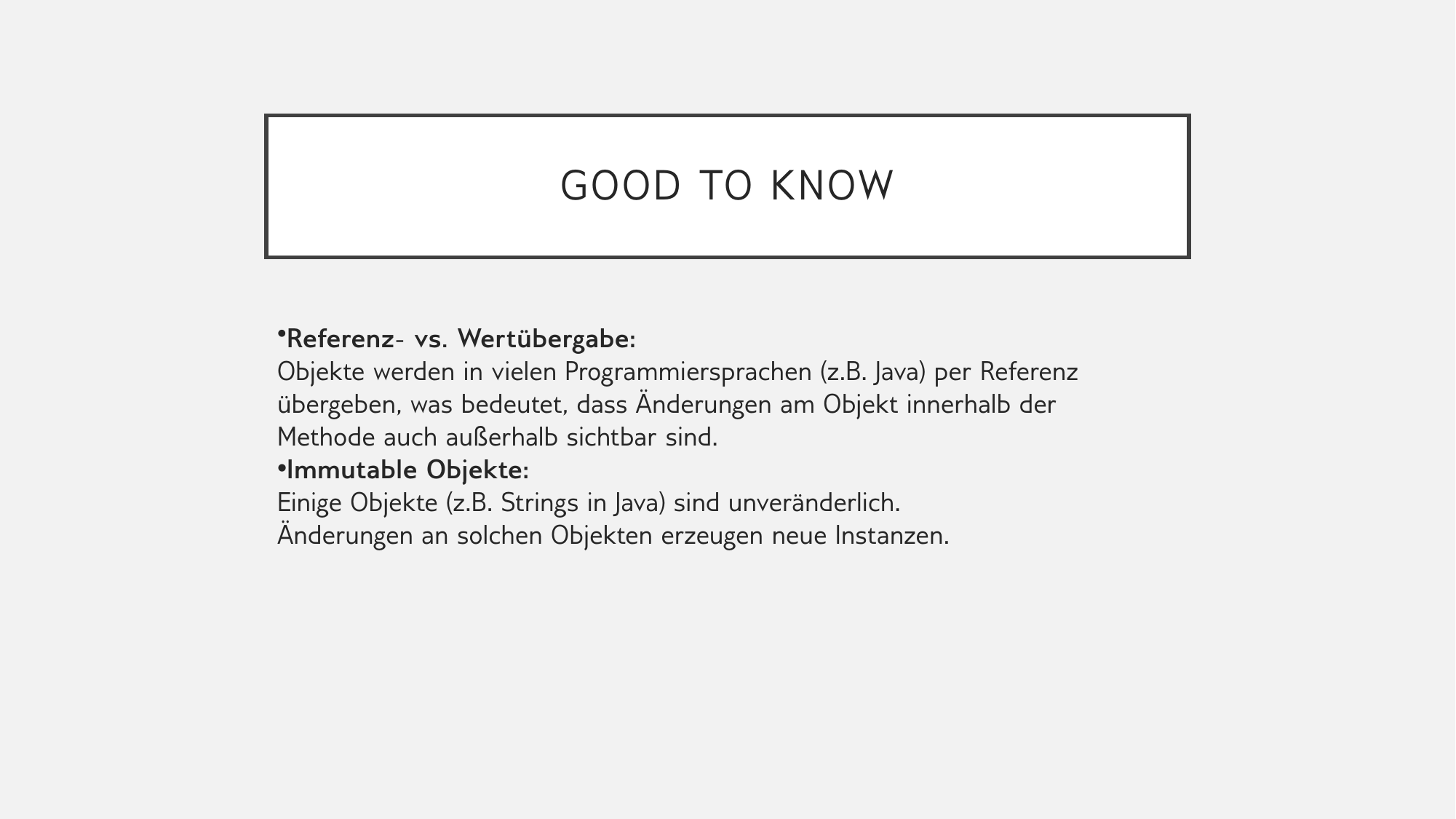

# Good to know
Referenz- vs. Wertübergabe:
Objekte werden in vielen Programmiersprachen (z.B. Java) per Referenz
übergeben, was bedeutet, dass Änderungen am Objekt innerhalb der
Methode auch außerhalb sichtbar sind.
Immutable Objekte:
Einige Objekte (z.B. Strings in Java) sind unveränderlich.
Änderungen an solchen Objekten erzeugen neue Instanzen.